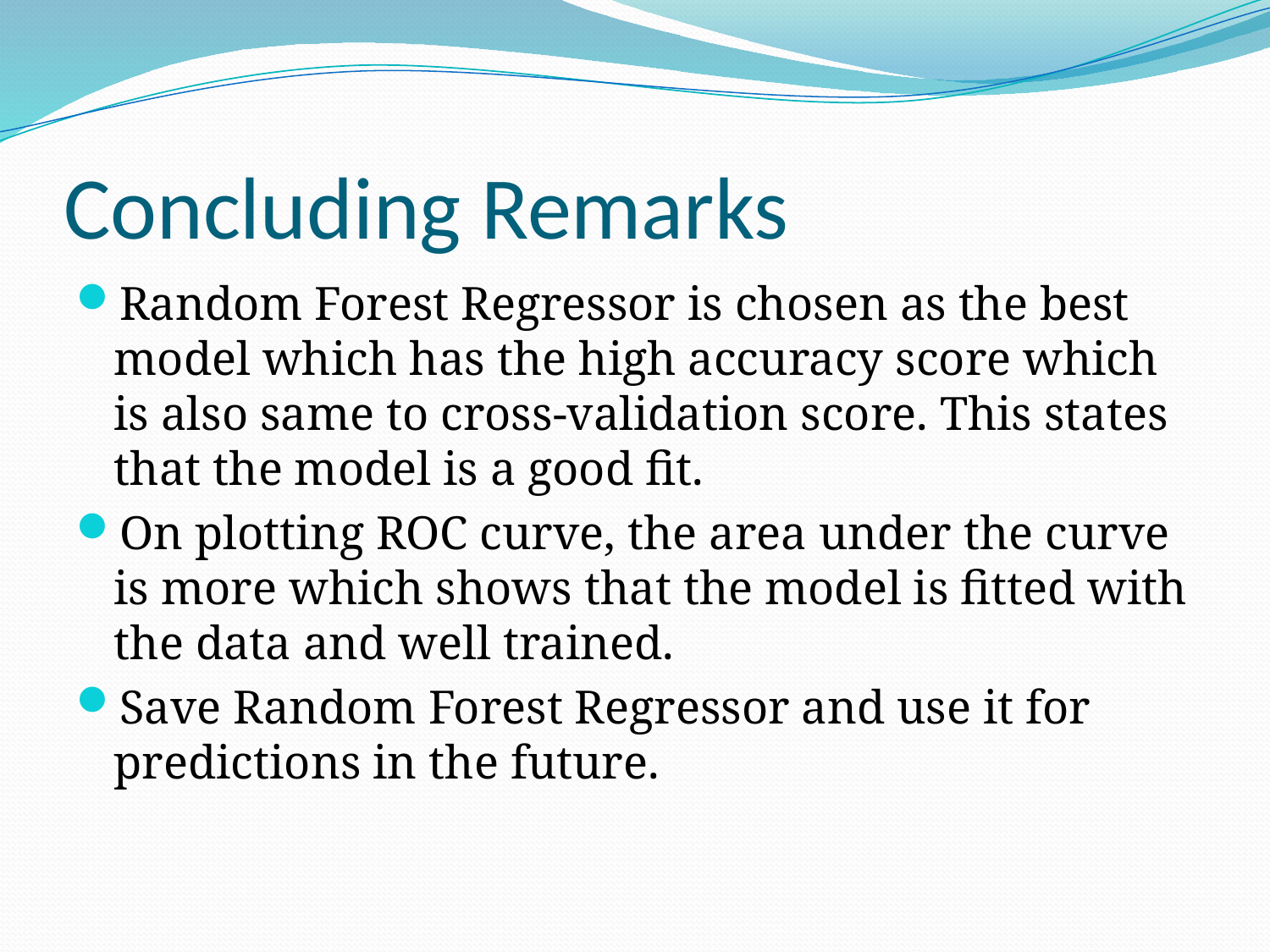

# Concluding Remarks
Random Forest Regressor is chosen as the best model which has the high accuracy score which is also same to cross-validation score. This states that the model is a good fit.
On plotting ROC curve, the area under the curve is more which shows that the model is fitted with the data and well trained.
Save Random Forest Regressor and use it for predictions in the future.